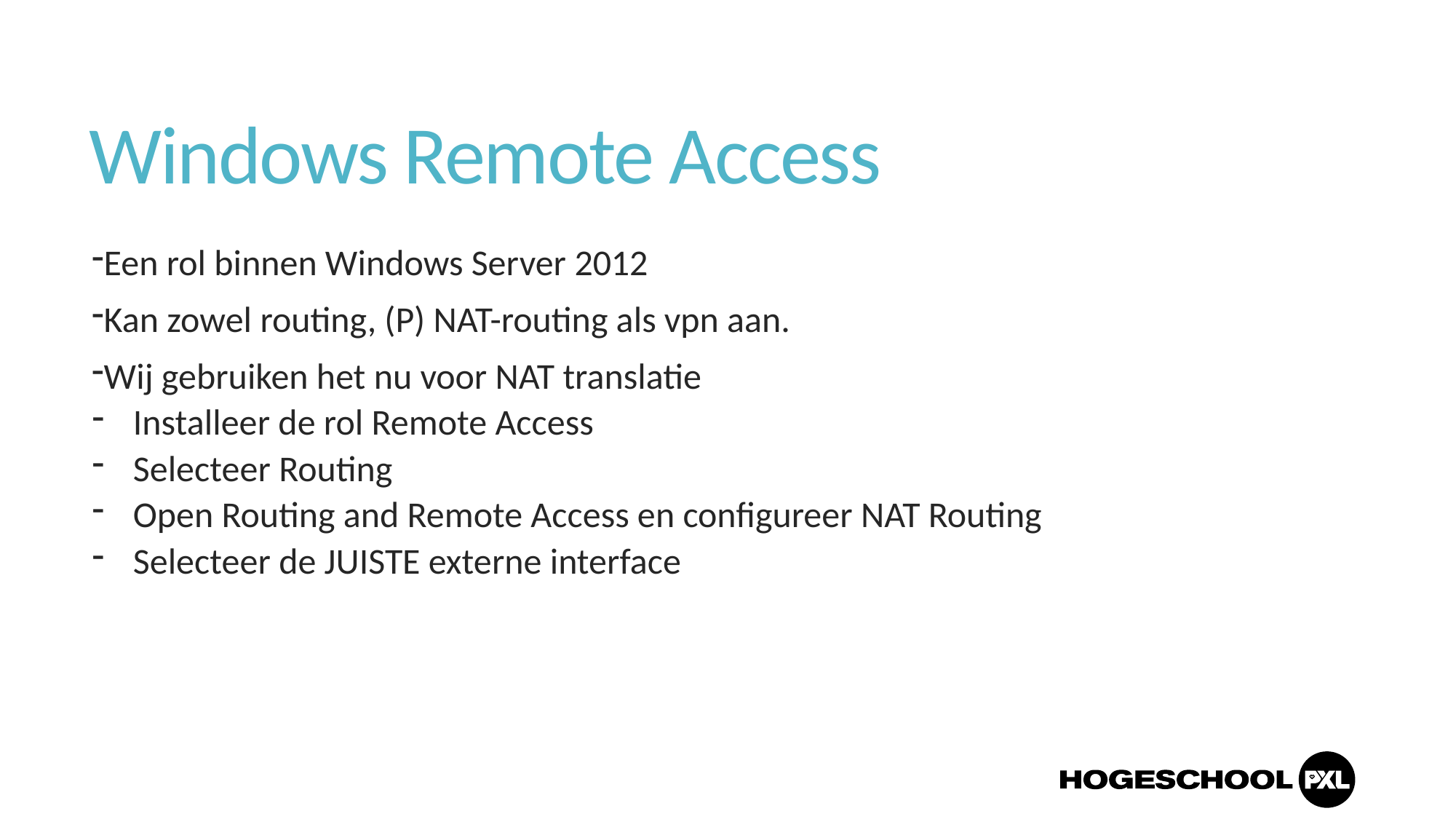

# Windows Remote Access
Een rol binnen Windows Server 2012
Kan zowel routing, (P) NAT-routing als vpn aan.
Wij gebruiken het nu voor NAT translatie
Installeer de rol Remote Access
Selecteer Routing
Open Routing and Remote Access en configureer NAT Routing
Selecteer de JUISTE externe interface